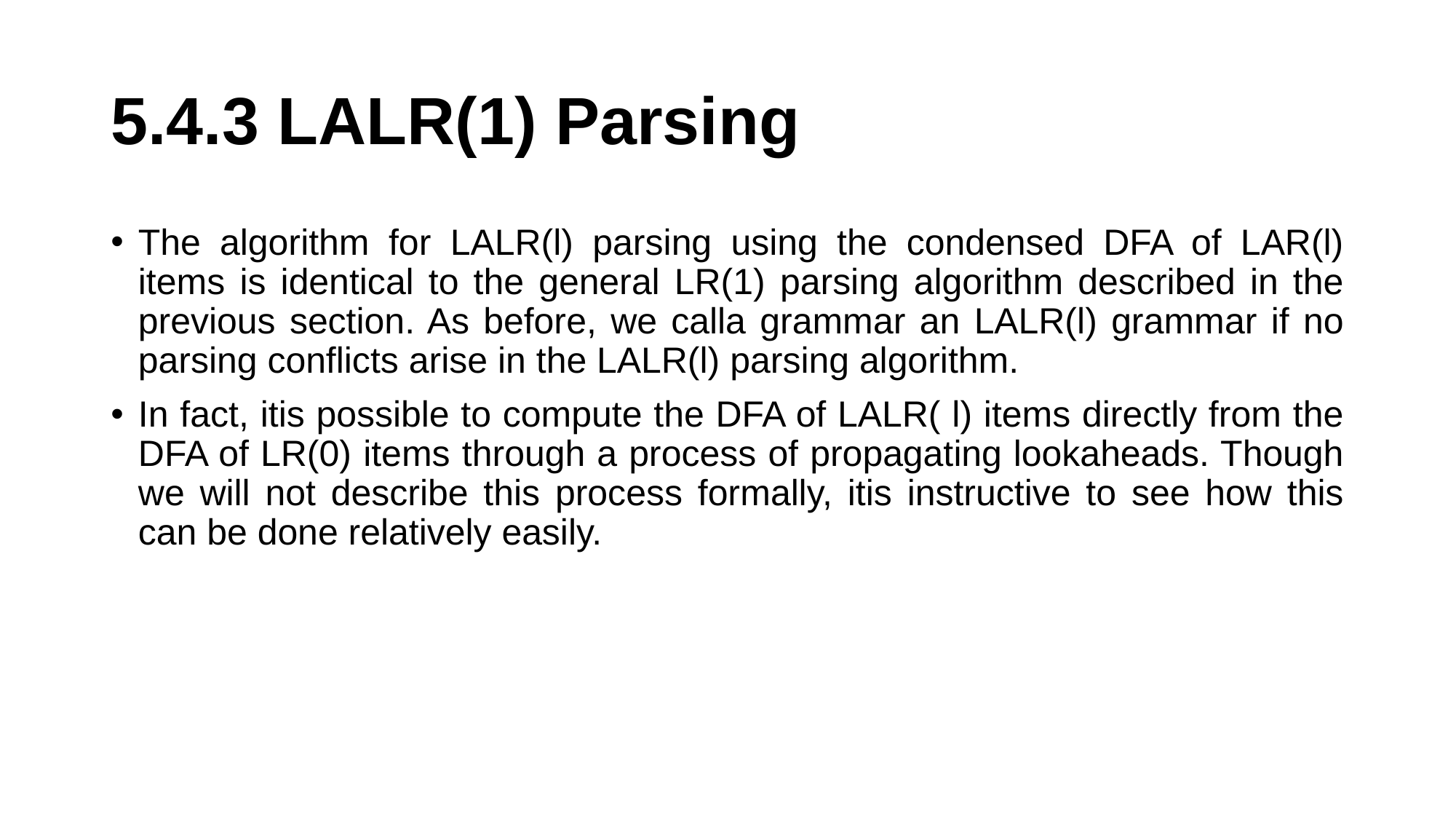

# 5.4.3 LALR(1) Parsing
The algorithm for LALR(l) parsing using the condensed DFA of LAR(l) items is identical to the general LR(1) parsing algorithm described in the previous section. As before, we calla grammar an LALR(l) grammar if no parsing conflicts arise in the LALR(l) parsing algorithm.
In fact, itis possible to compute the DFA of LALR( l) items directly from the DFA of LR(0) items through a process of propagating lookaheads. Though we will not describe this process formally, itis instructive to see how this can be done relatively easily.